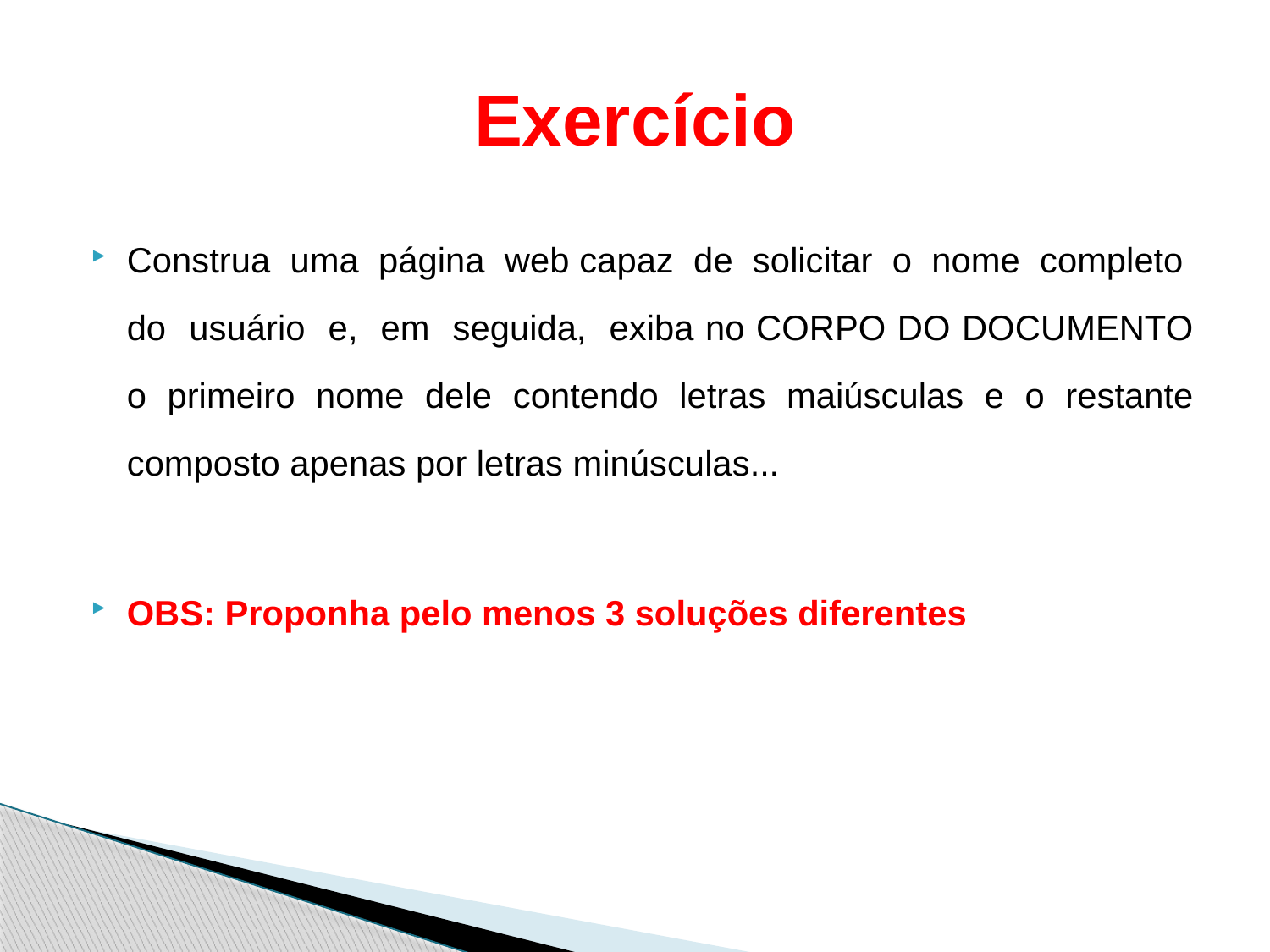

# Exercício
Construa  uma  página  web capaz  de  solicitar  o  nome  completo  do  usuário  e,  em  seguida,  exiba no CORPO DO DOCUMENTO o primeiro nome dele contendo letras maiúsculas e o restante composto apenas por letras minúsculas...

OBS: Proponha pelo menos 3 soluções diferentes